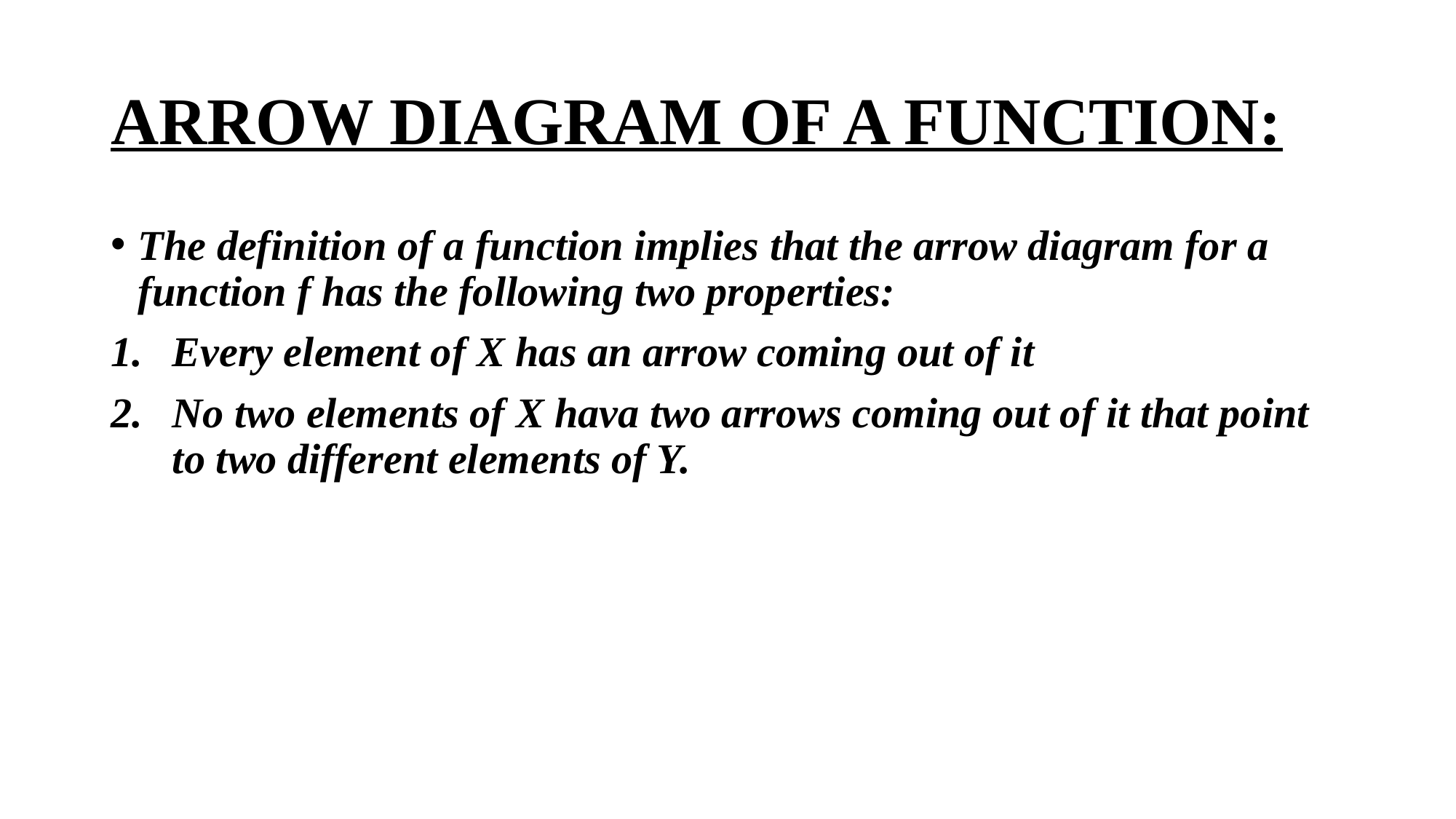

# ARROW DIAGRAM OF A FUNCTION:
The definition of a function implies that the arrow diagram for a function f has the following two properties:
Every element of X has an arrow coming out of it
No two elements of X hava two arrows coming out of it that point to two different elements of Y.